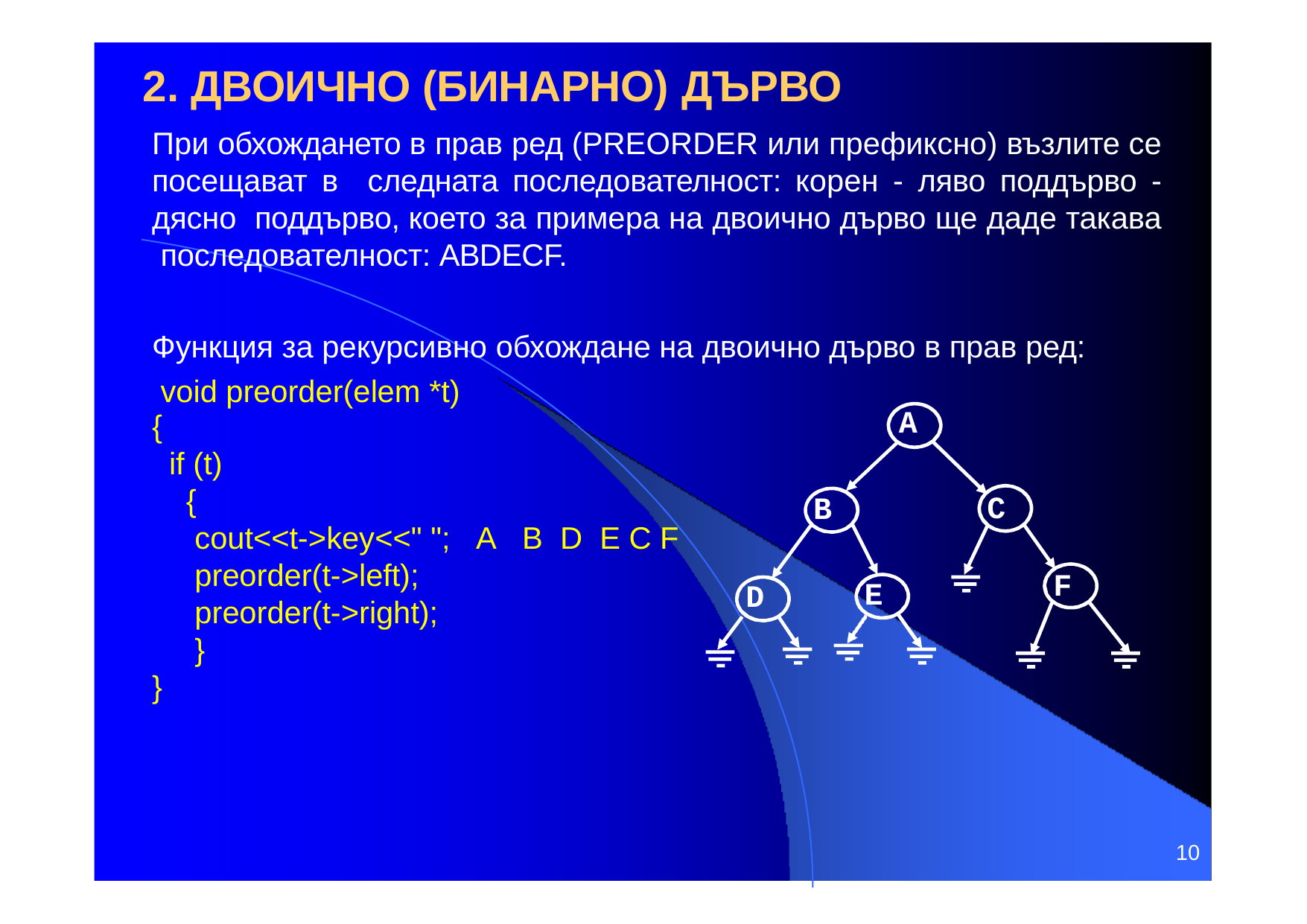

# 2. ДВОИЧНО (БИНАРНО) ДЪРВО
При обхождането в прав ред (PREORDER или префиксно) възлите се посещават в  следната последователност: корен - ляво поддърво - дясно  поддърво, което за примера на двоично дърво ще даде такава  последователност: АBDECF.

Функция за рекурсивно обхождане на двоично дърво в прав ред:  void preorder(elem *t)

A

{
if (t)
{
cout<<t->key<<" ";   А   B  D  E C F
preorder(t->left);
preorder(t->right);
}
C
B
F
E
D
}
10